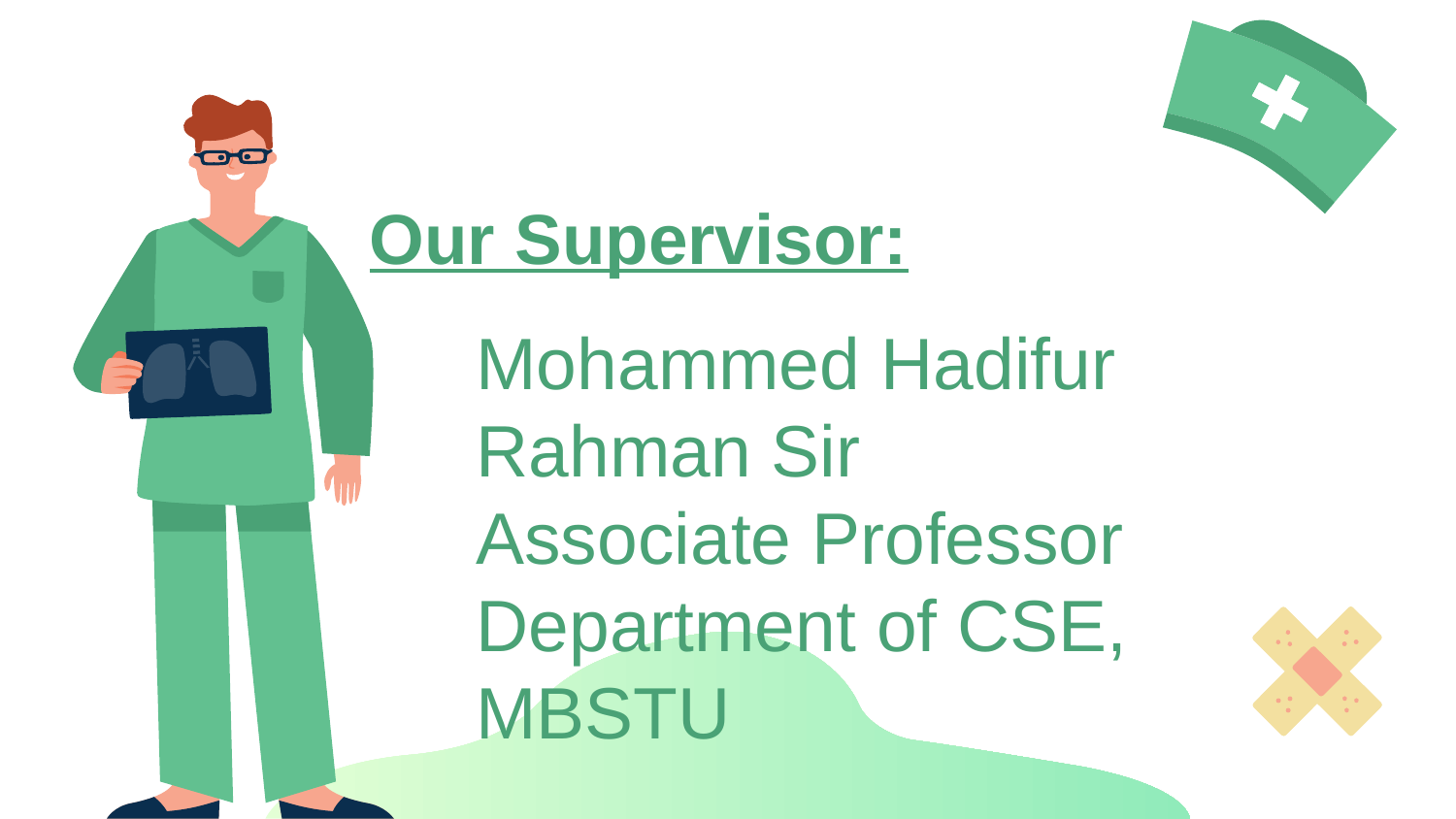

# Our Supervisor:
Mohammed Hadifur Rahman Sir
Associate Professor
Department of CSE, MBSTU